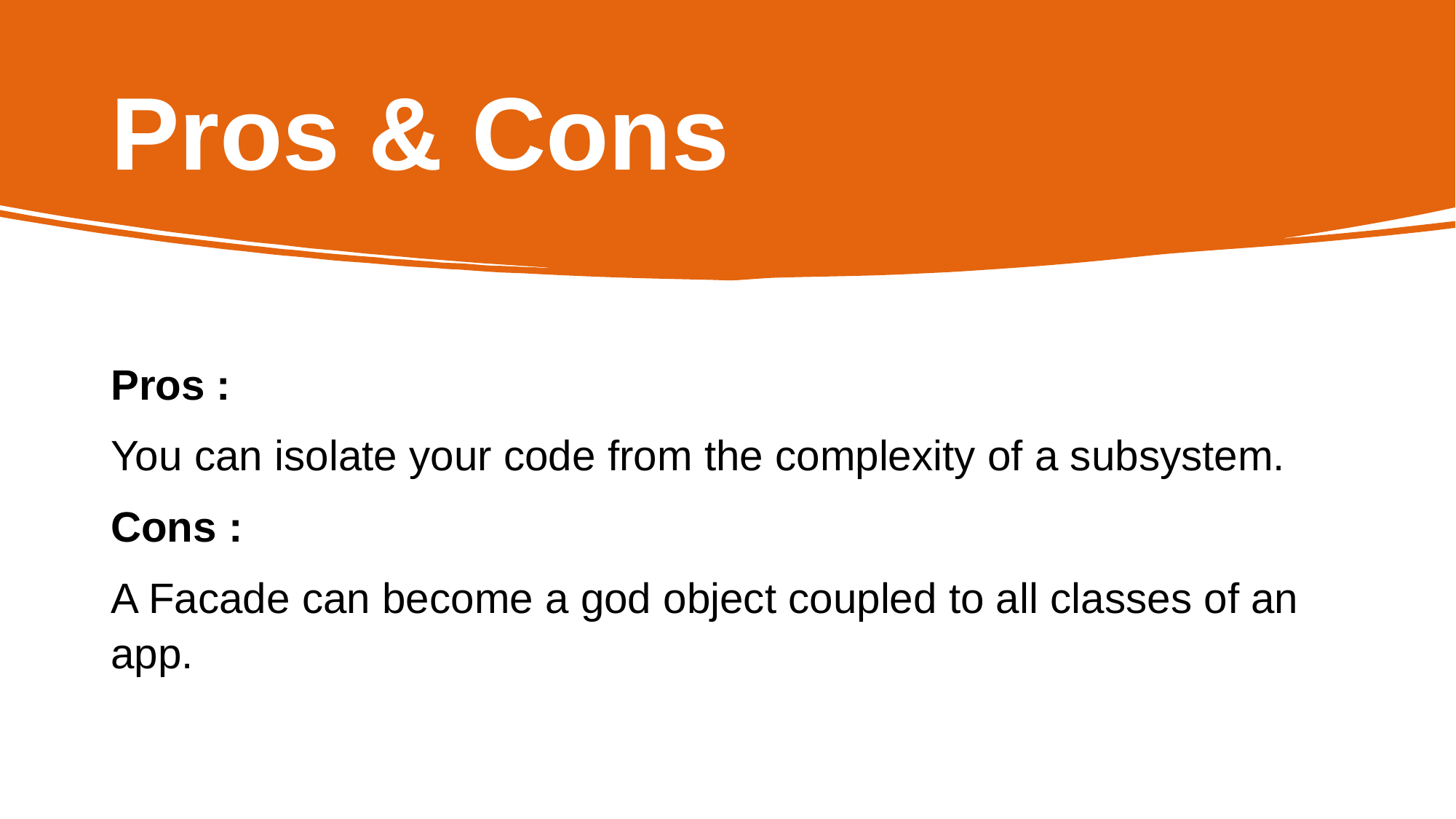

# Pros & Cons
Pros :
You can isolate your code from the complexity of a subsystem.
Cons :
A Facade can become a god object coupled to all classes of an app.